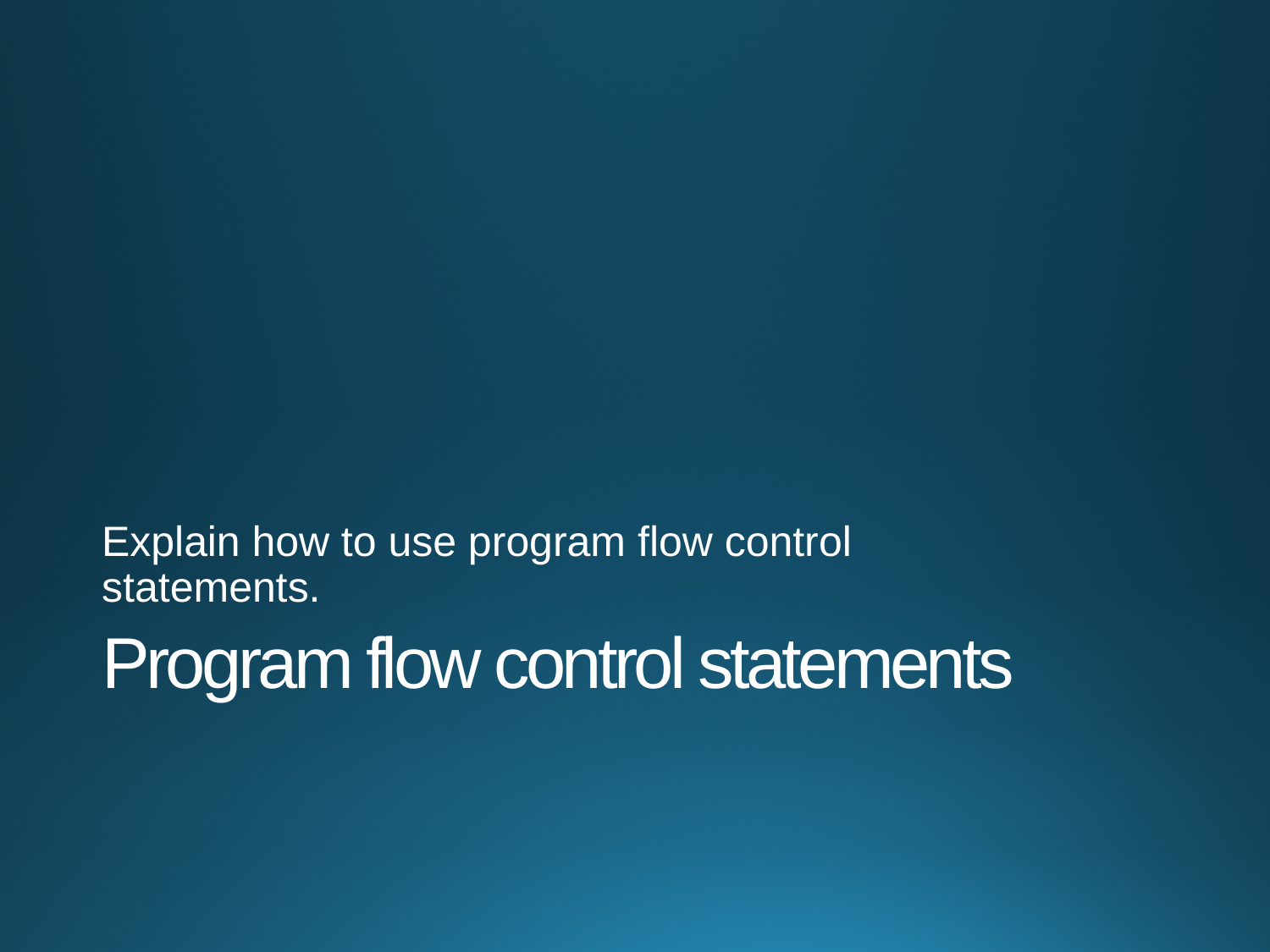

Explain how to use program flow control statements.
# Program flow control statements